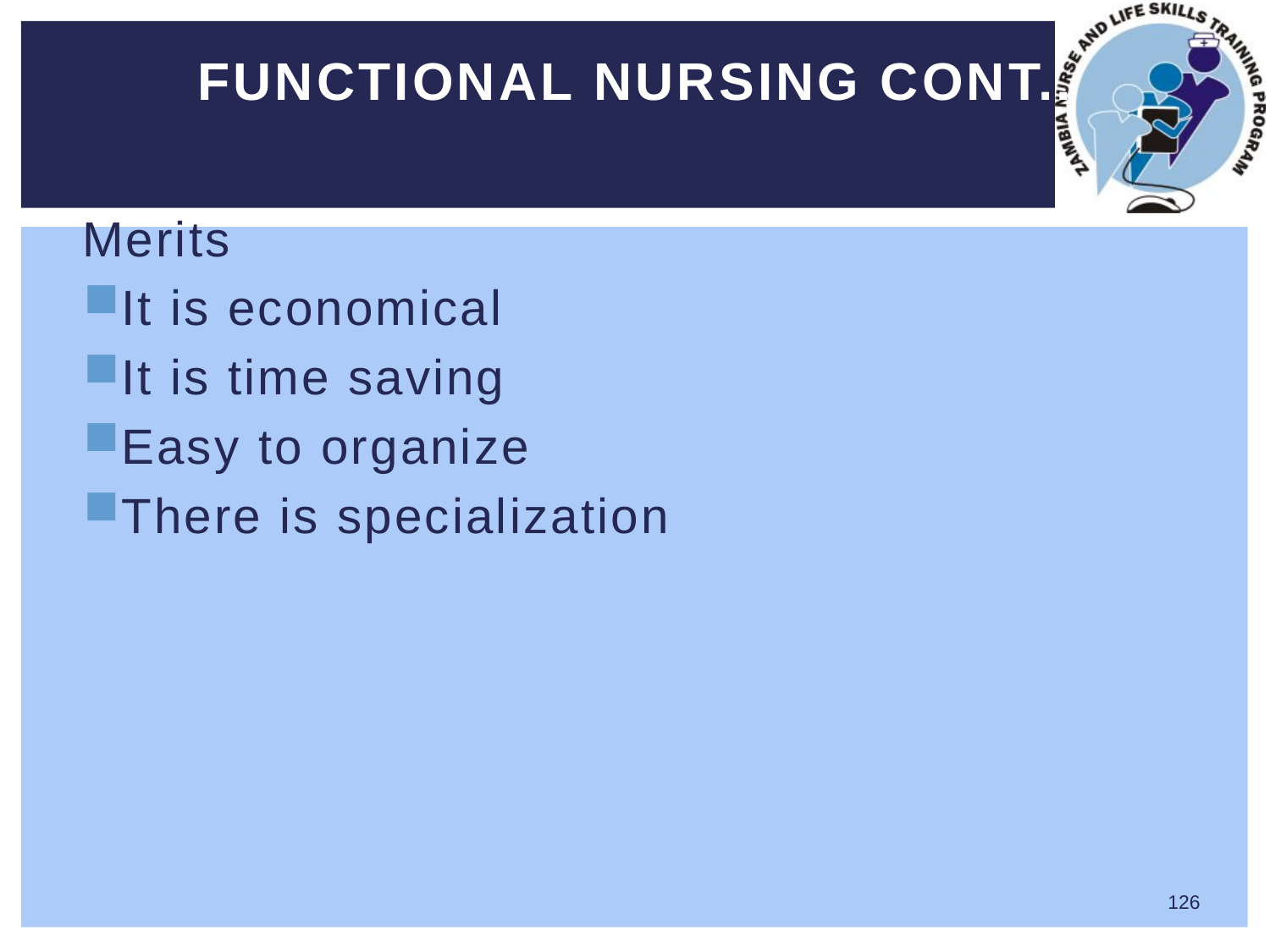

# Functional nursing cont..
Merits
It is economical
It is time saving
Easy to organize
There is specialization
126